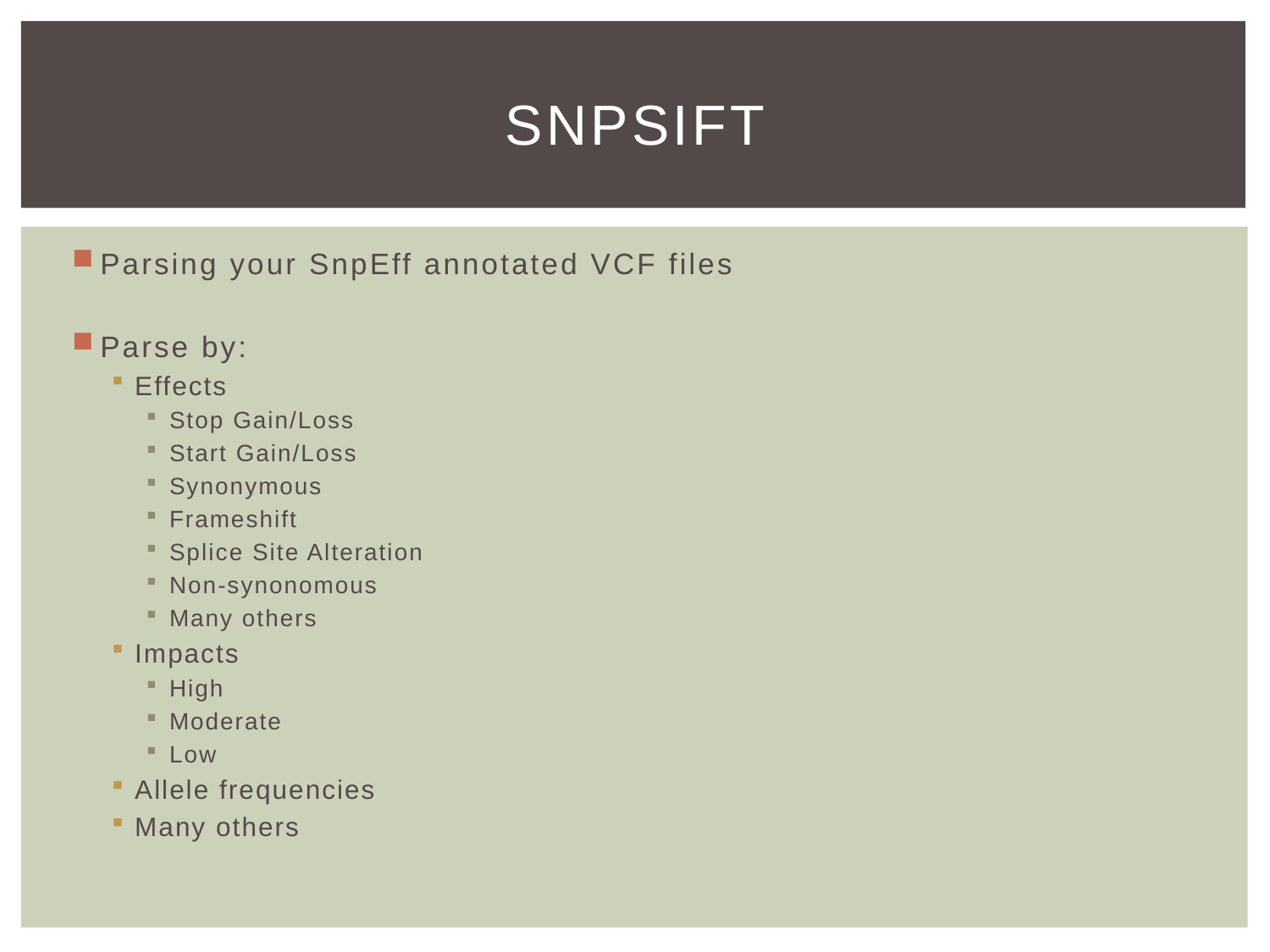

# SnpSift
Parsing your SnpEff annotated VCF files

Parse by:
Effects
Stop Gain/Loss
Start Gain/Loss
Synonymous
Frameshift
Splice Site Alteration
Non-synonomous
Many others
Impacts
High
Moderate
Low
Allele frequencies
Many others